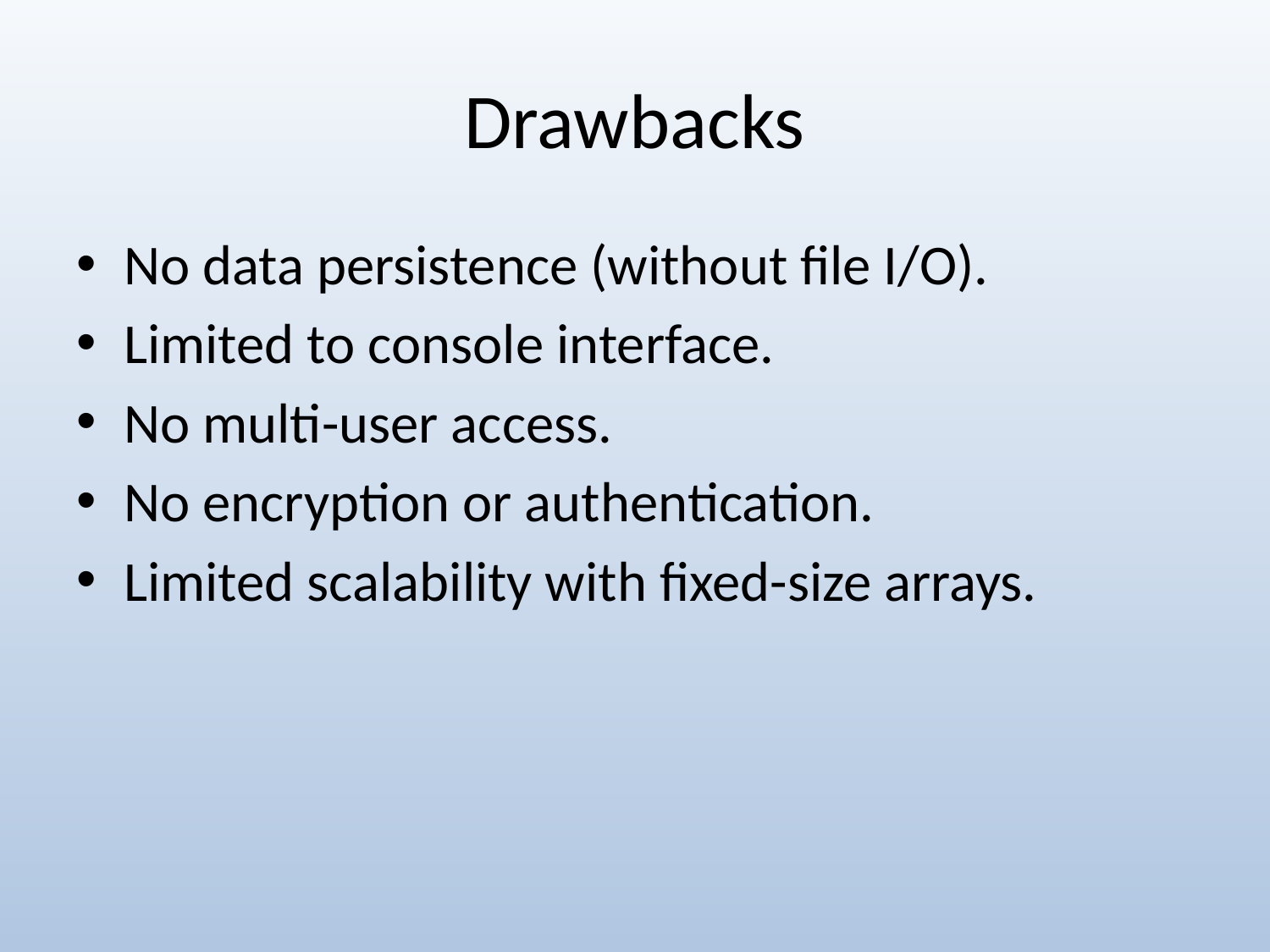

# Drawbacks
No data persistence (without file I/O).
Limited to console interface.
No multi-user access.
No encryption or authentication.
Limited scalability with fixed-size arrays.